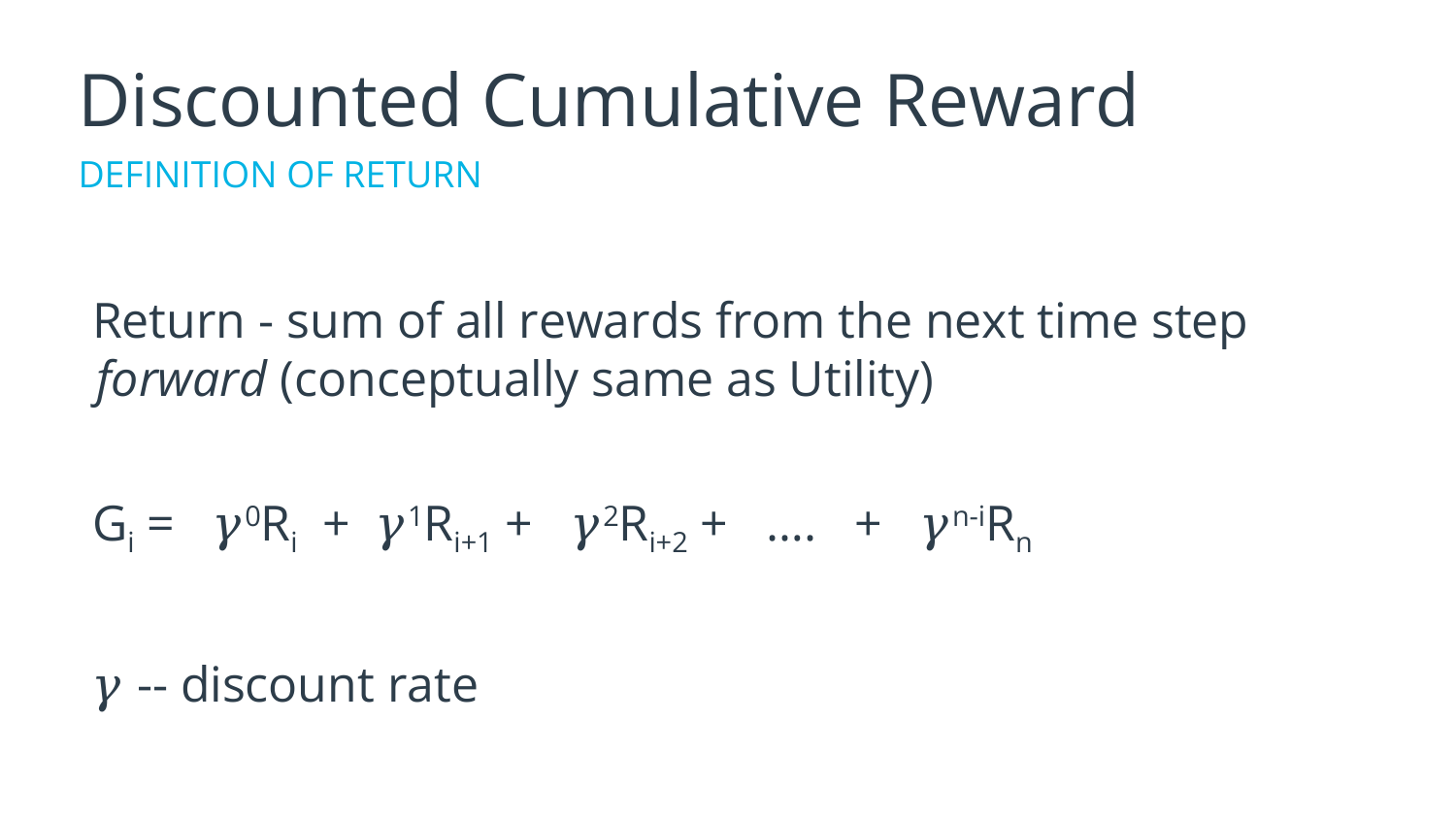

# Discounted Cumulative Reward
DEFINITION OF RETURN
Return - sum of all rewards from the next time step forward (conceptually same as Utility)

Gi =   𝛾0Ri  +  𝛾1Ri+1 +   𝛾2Ri+2 +   ….   +   𝛾n-iRn

𝛾 -- discount rate